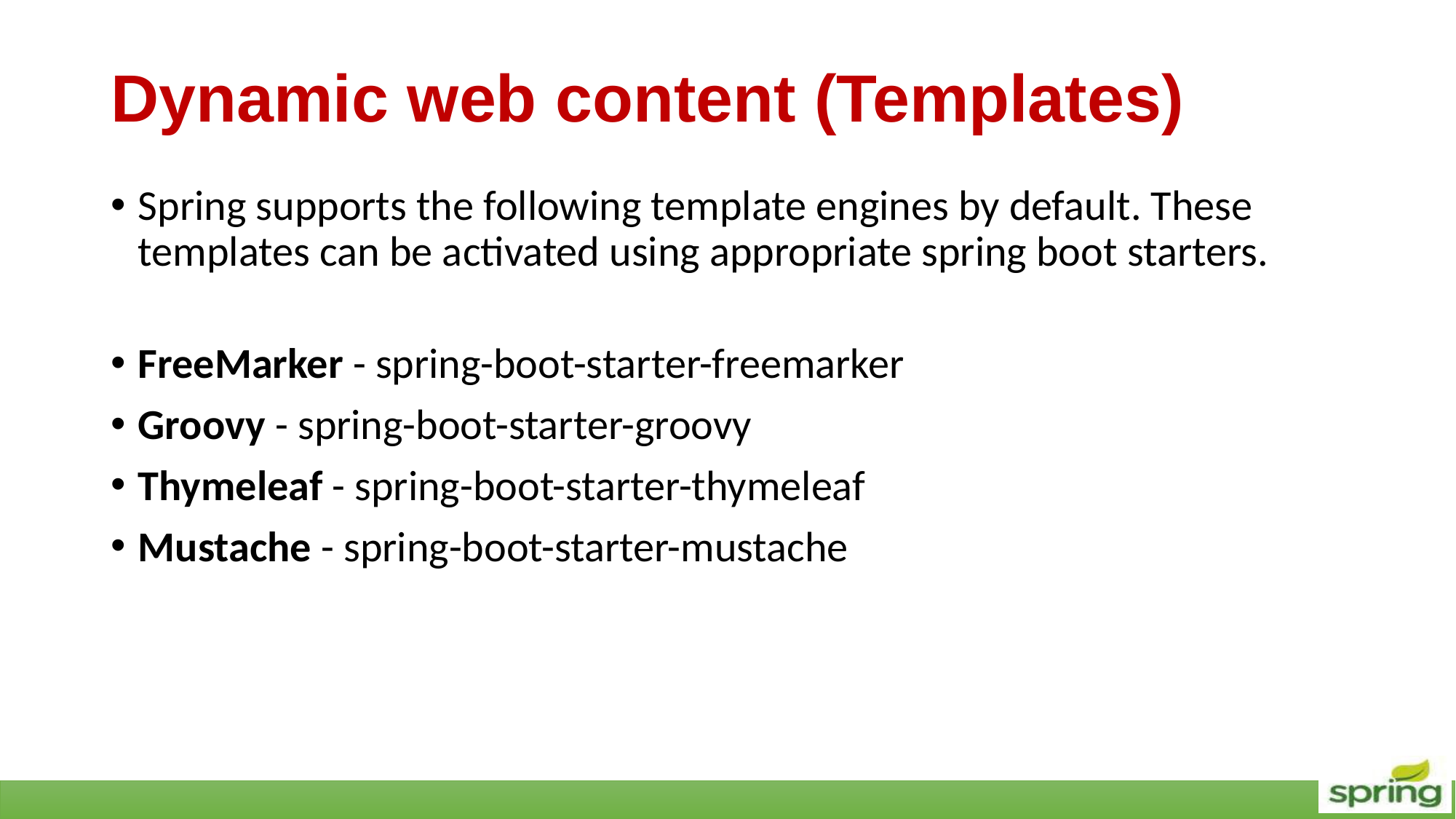

# Dynamic web content (Templates)
Spring supports the following template engines by default. These templates can be activated using appropriate spring boot starters.
FreeMarker - spring-boot-starter-freemarker
Groovy - spring-boot-starter-groovy
Thymeleaf - spring-boot-starter-thymeleaf
Mustache - spring-boot-starter-mustache